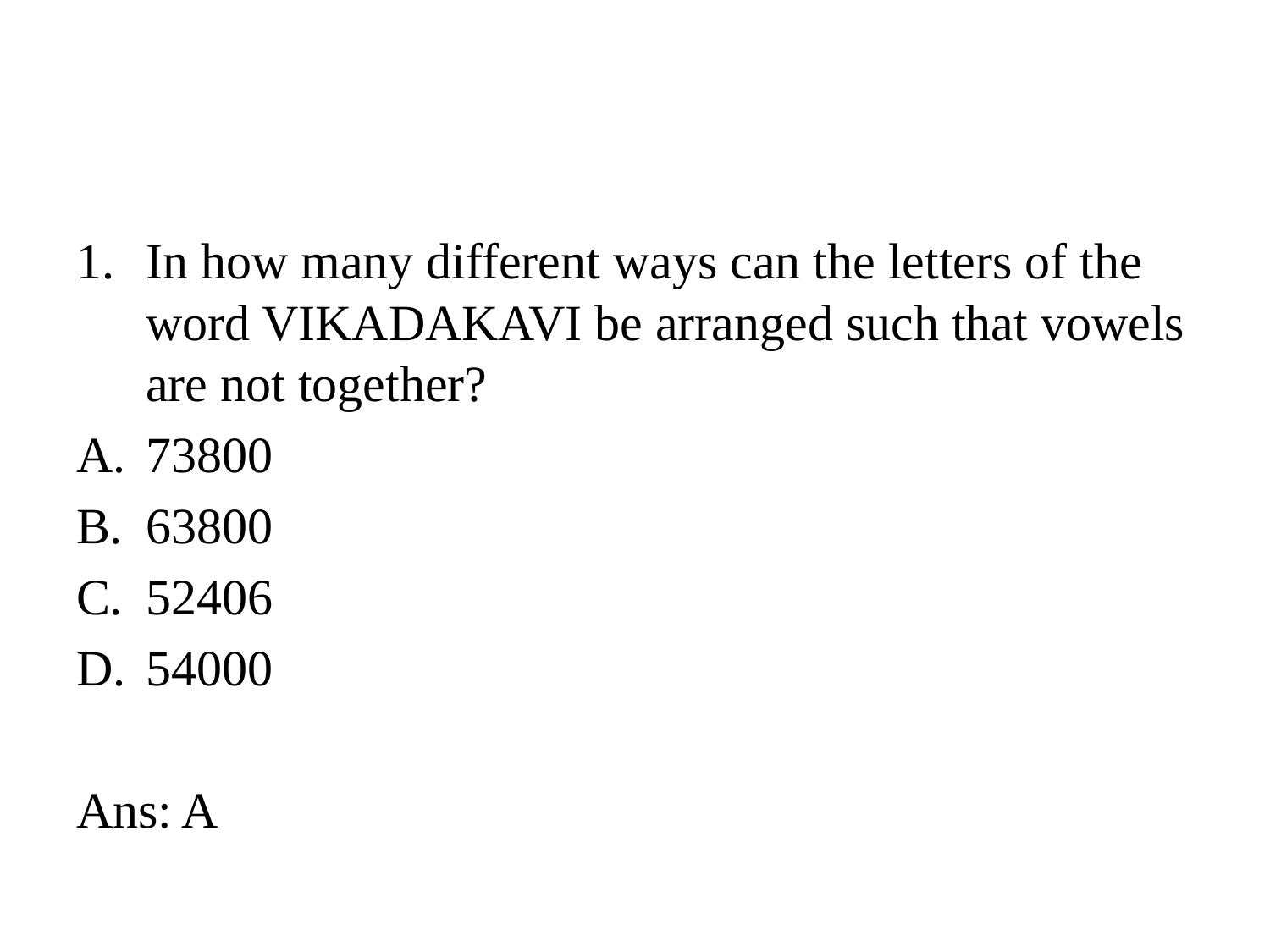

#
In how many different ways can the letters of the word VIKADAKAVI be arranged such that vowels are not together?
73800
63800
52406
54000

Ans: A